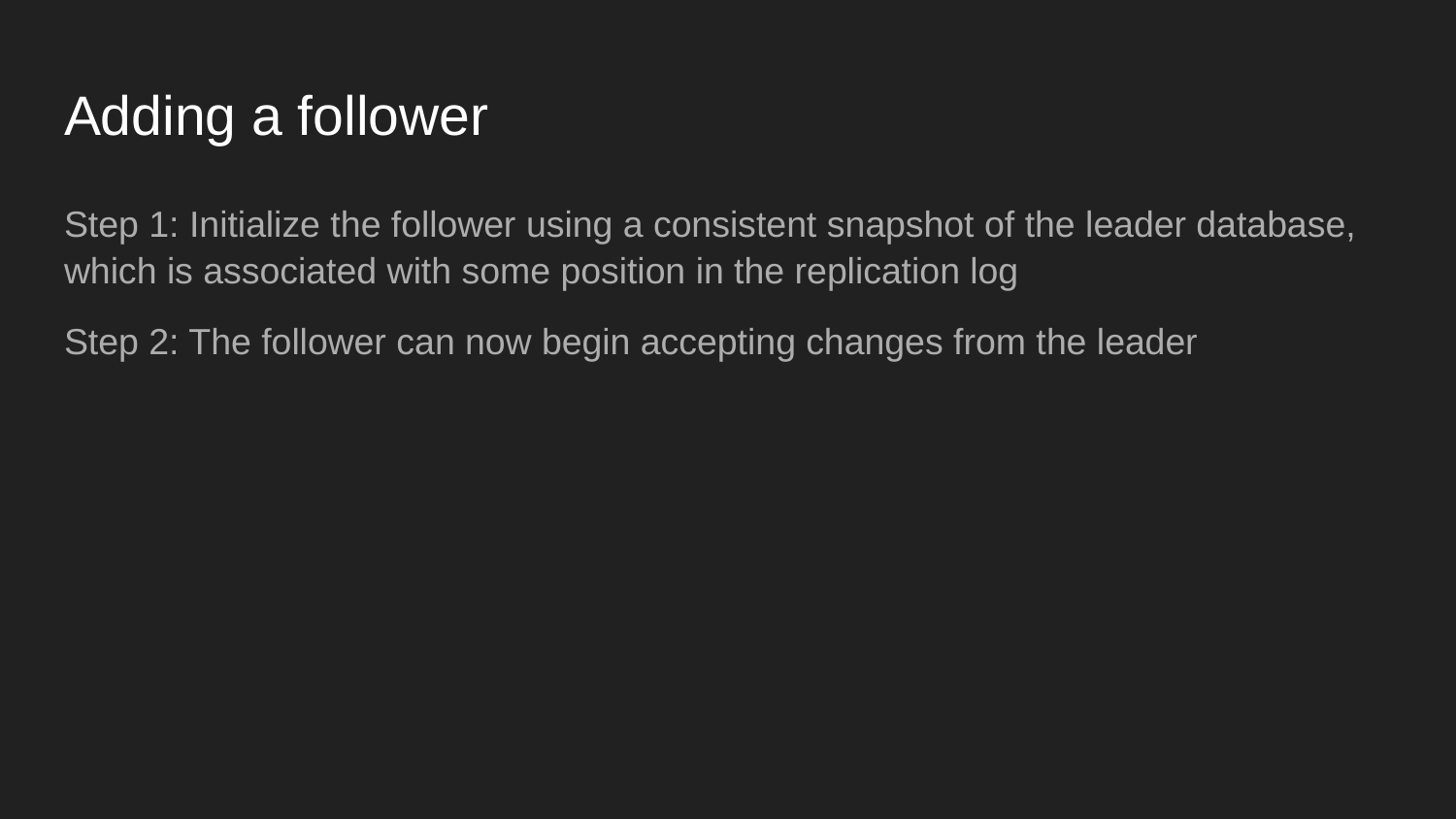

# Adding a follower
Step 1: Initialize the follower using a consistent snapshot of the leader database, which is associated with some position in the replication log
Step 2: The follower can now begin accepting changes from the leader